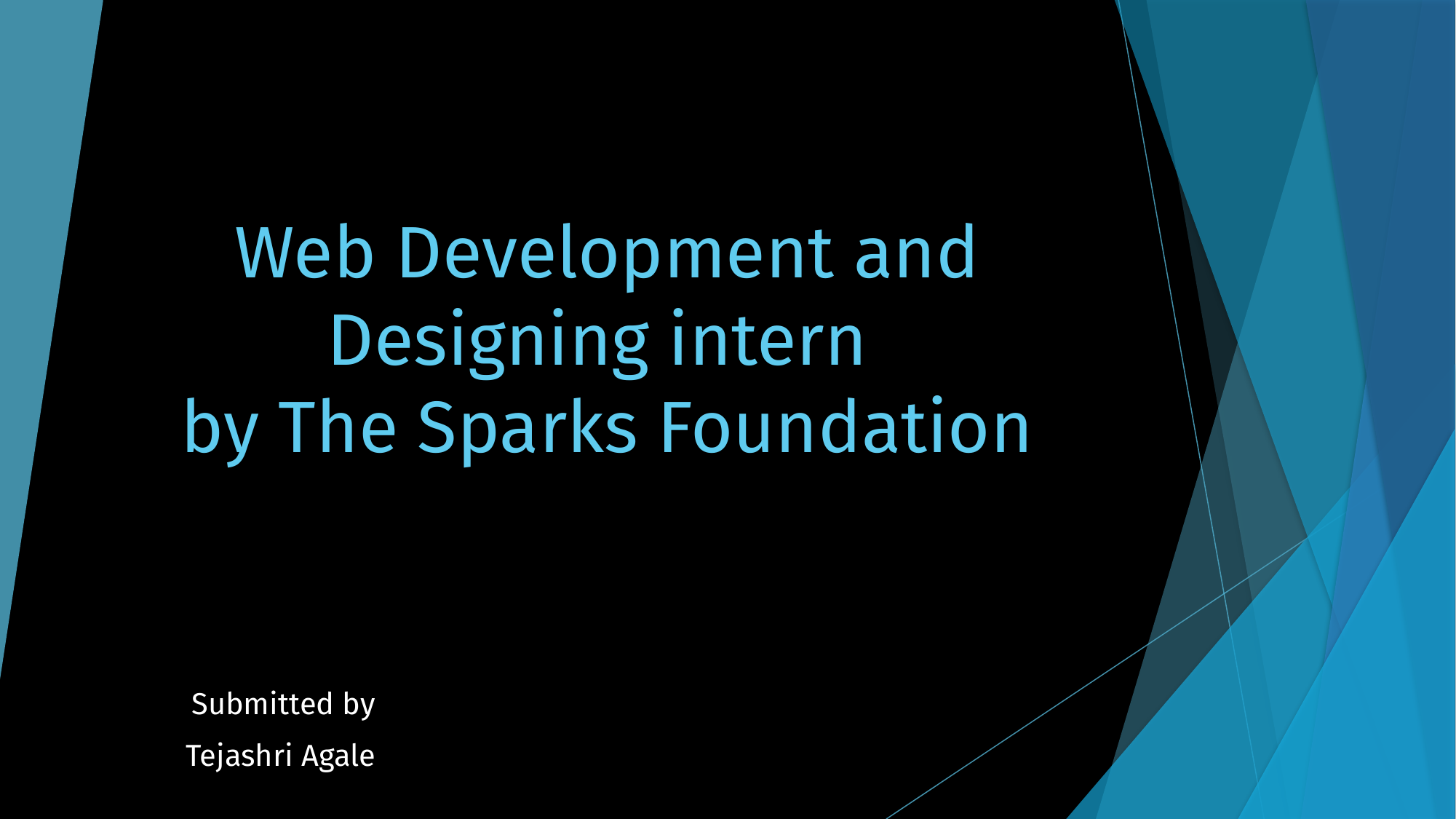

# Web Development and Designing intern by The Sparks Foundation
Submitted by
Tejashri Agale